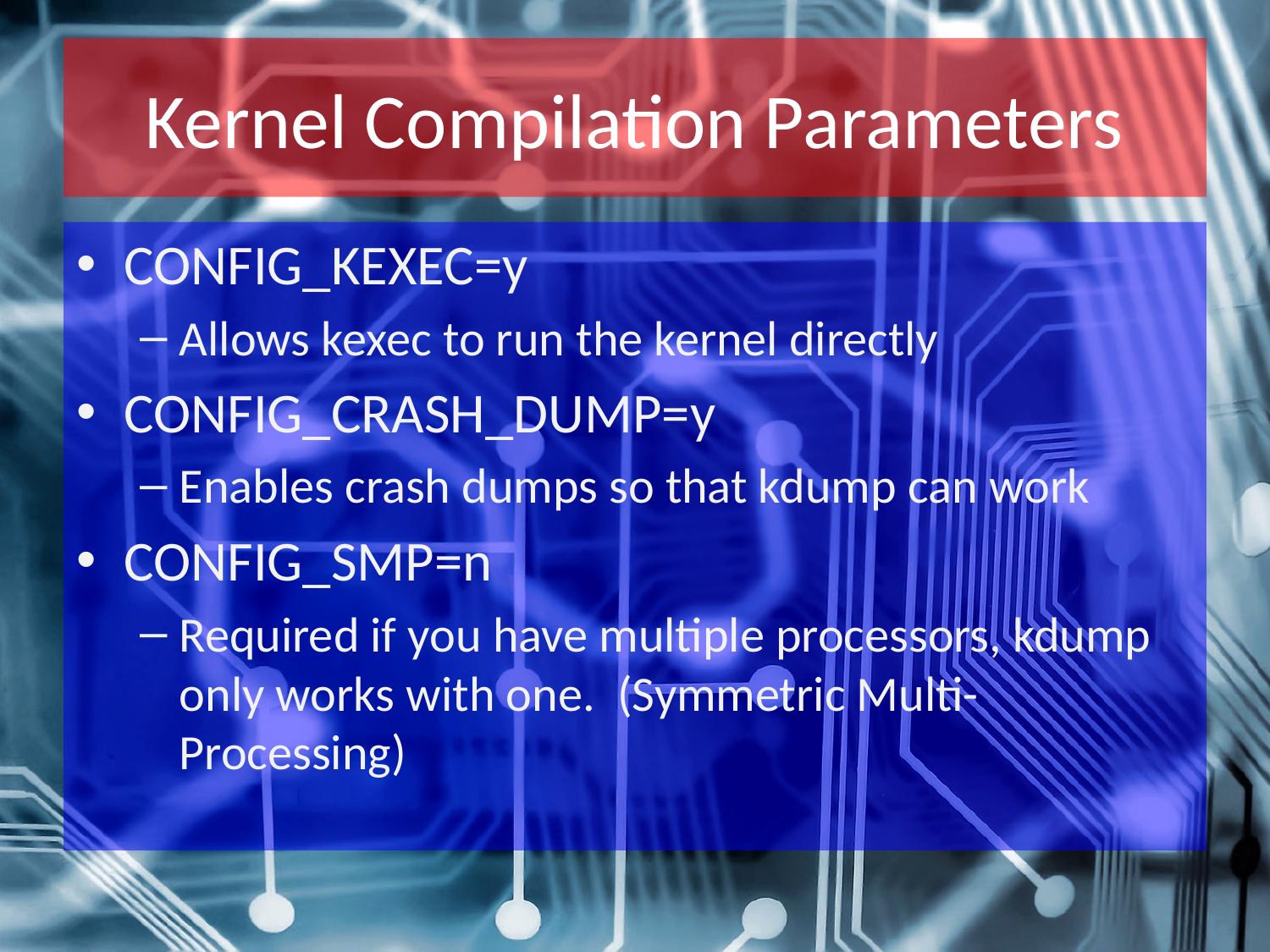

# Kernel Compilation Parameters
CONFIG_KEXEC=y
Allows kexec to run the kernel directly
CONFIG_CRASH_DUMP=y
Enables crash dumps so that kdump can work
CONFIG_SMP=n
Required if you have multiple processors, kdump only works with one.  (Symmetric Multi-Processing)